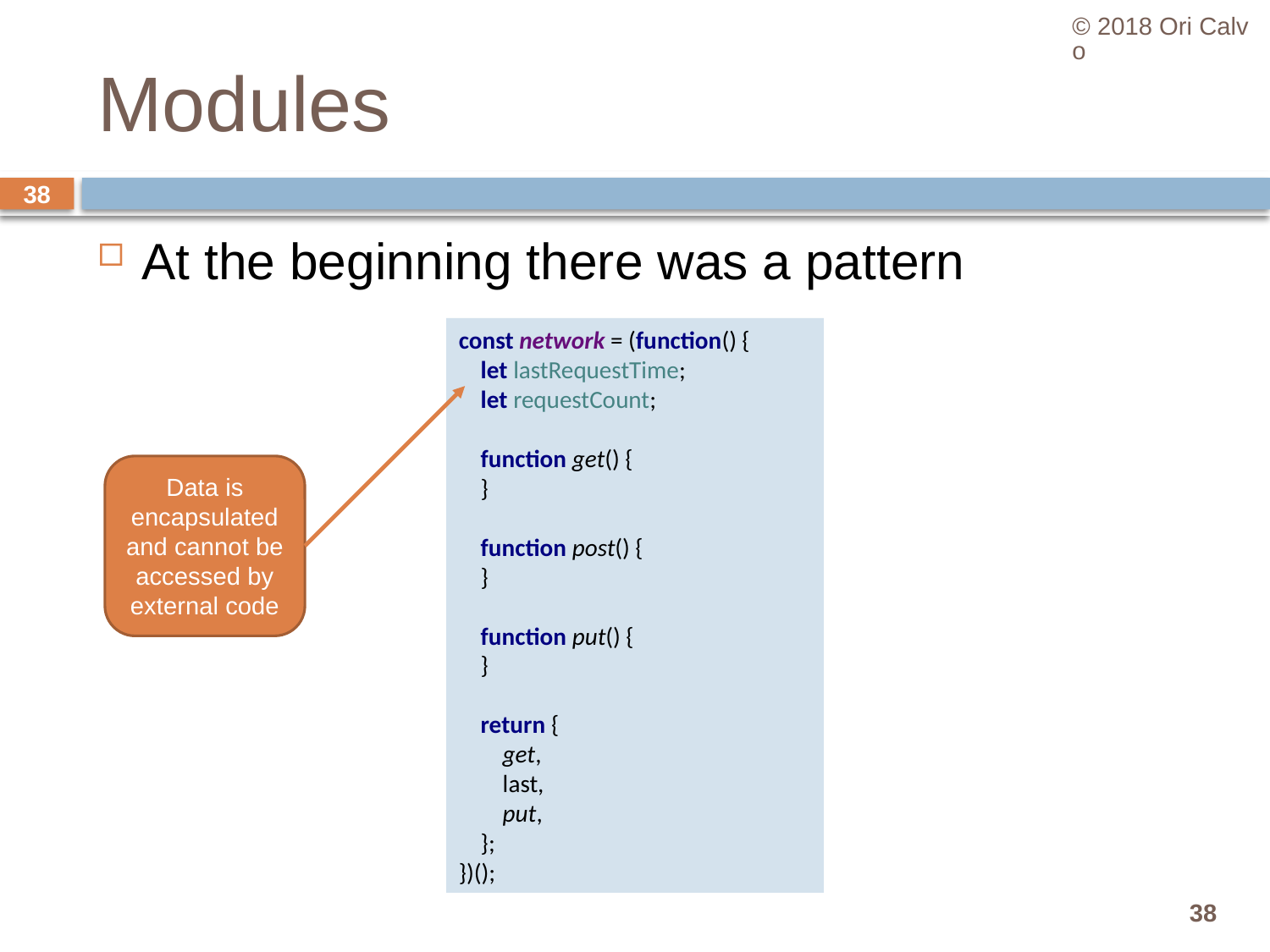

© 2018 Ori Calvo
# Modules
38
At the beginning there was a pattern
const network = (function() {
    let lastRequestTime;
    let requestCount;
    function get() {
    }
    function post() {
    }
    function put() {
    }
    return {
        get,
        last,
        put,
    };
})();
Data is encapsulated and cannot be accessed by external code